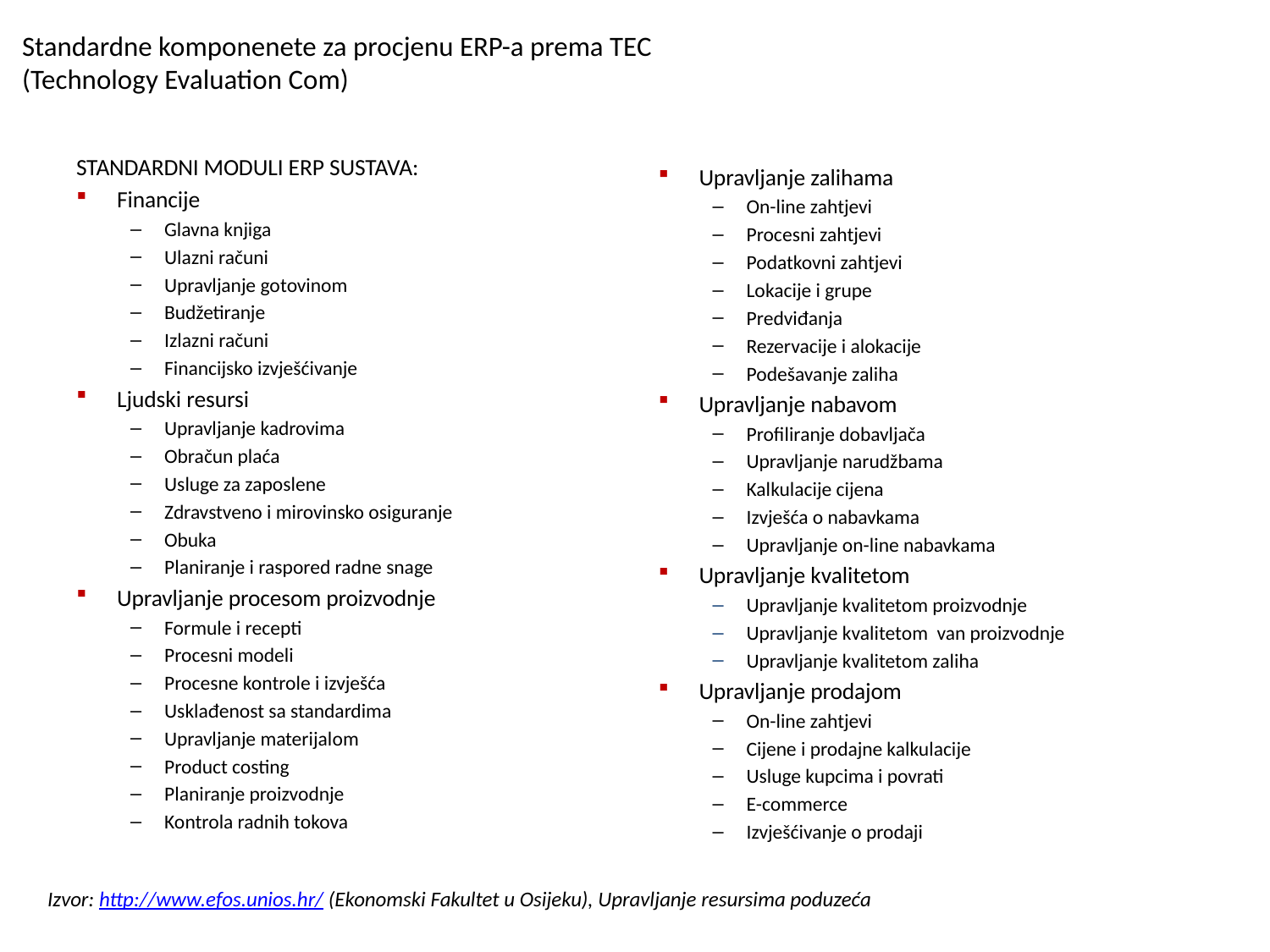

# Standardne komponenete za procjenu ERP-a prema TEC (Technology Evaluation Com)
STANDARDNI MODULI ERP SUSTAVA:
Financije
Glavna knjiga
Ulazni računi
Upravljanje gotovinom
Budžetiranje
Izlazni računi
Financijsko izvješćivanje
Ljudski resursi
Upravljanje kadrovima
Obračun plaća
Usluge za zaposlene
Zdravstveno i mirovinsko osiguranje
Obuka
Planiranje i raspored radne snage
Upravljanje procesom proizvodnje
Formule i recepti
Procesni modeli
Procesne kontrole i izvješća
Usklađenost sa standardima
Upravljanje materijalom
Product costing
Planiranje proizvodnje
Kontrola radnih tokova
Upravljanje zalihama
On-line zahtjevi
Procesni zahtjevi
Podatkovni zahtjevi
Lokacije i grupe
Predviđanja
Rezervacije i alokacije
Podešavanje zaliha
Upravljanje nabavom
Profiliranje dobavljača
Upravljanje narudžbama
Kalkulacije cijena
Izvješća o nabavkama
Upravljanje on-line nabavkama
Upravljanje kvalitetom
Upravljanje kvalitetom proizvodnje
Upravljanje kvalitetom  van proizvodnje
Upravljanje kvalitetom zaliha
Upravljanje prodajom
On-line zahtjevi
Cijene i prodajne kalkulacije
Usluge kupcima i povrati
E-commerce
Izvješćivanje o prodaji
Izvor: http://www.efos.unios.hr/ (Ekonomski Fakultet u Osijeku), Upravljanje resursima poduzeća